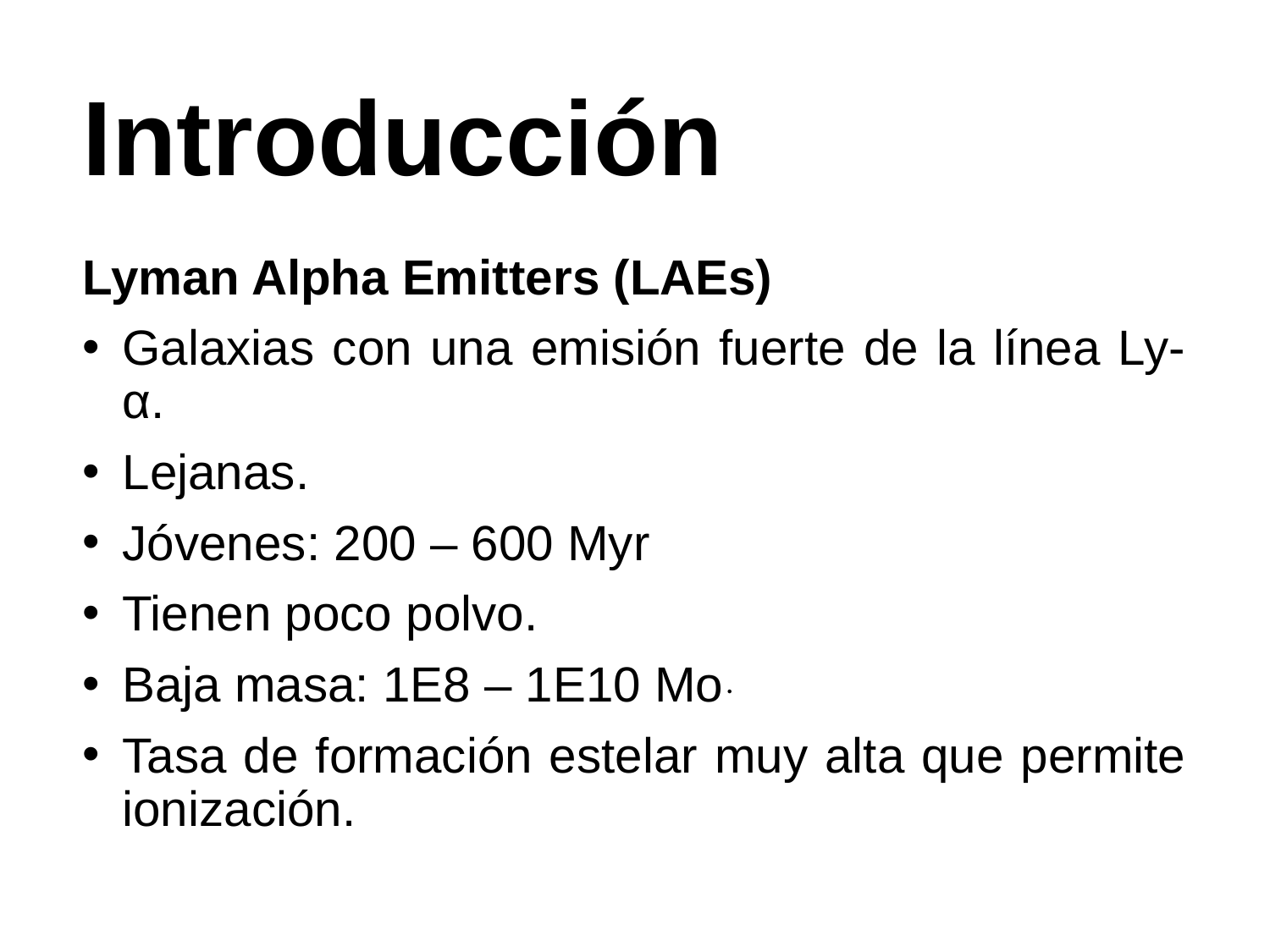

Introducción
Lyman Alpha Emitters (LAEs)
Galaxias con una emisión fuerte de la línea Ly-α.
Lejanas.
Jóvenes: 200 – 600 Myr
Tienen poco polvo.
Baja masa: 1E8 – 1E10 Mo
Tasa de formación estelar muy alta que permite ionización.
.